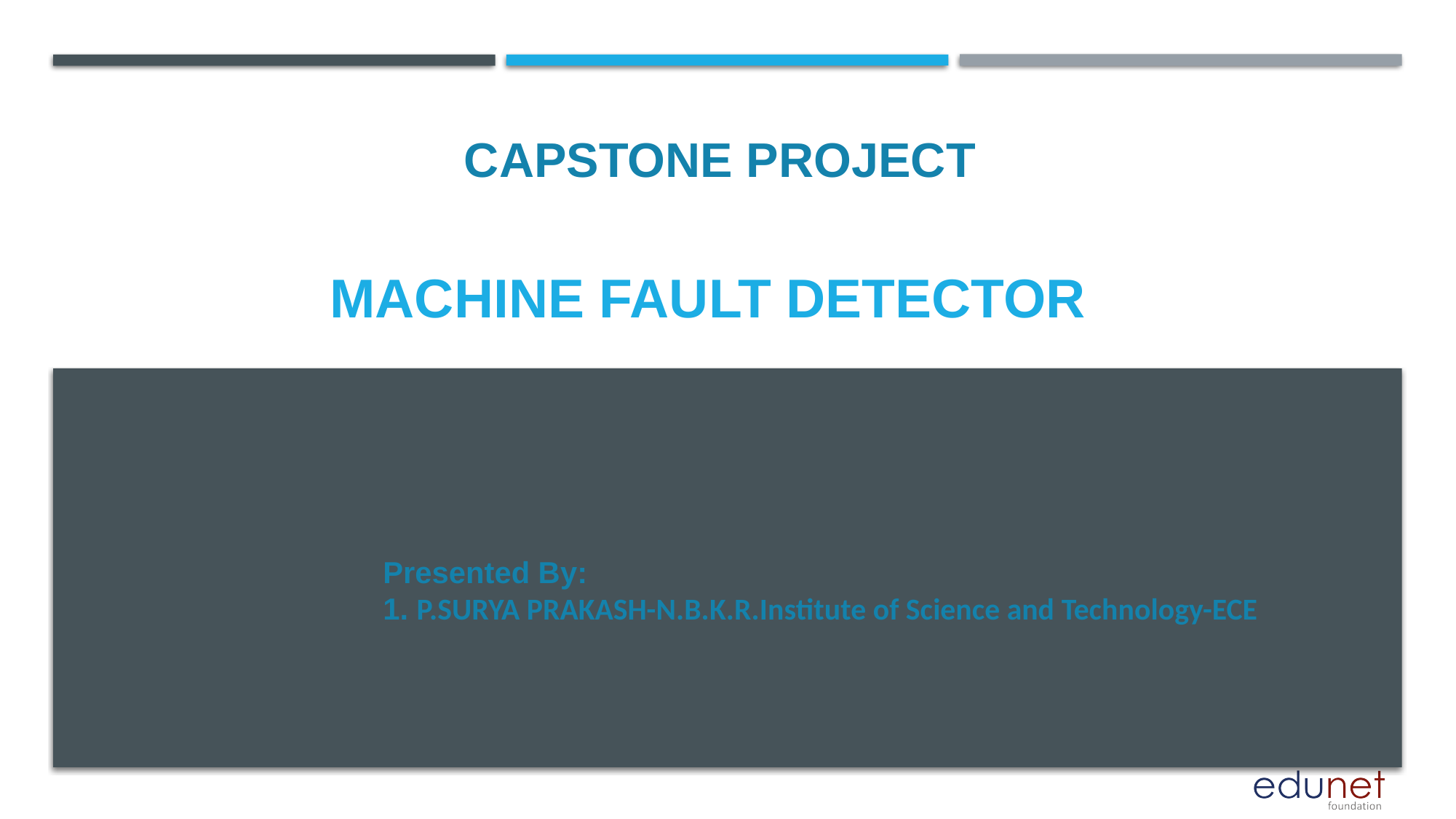

CAPSTONE PROJECT
# MACHINE FAULT DETECTOR
Presented By:
1. P.SURYA PRAKASH-N.B.K.R.Institute of Science and Technology-ECE